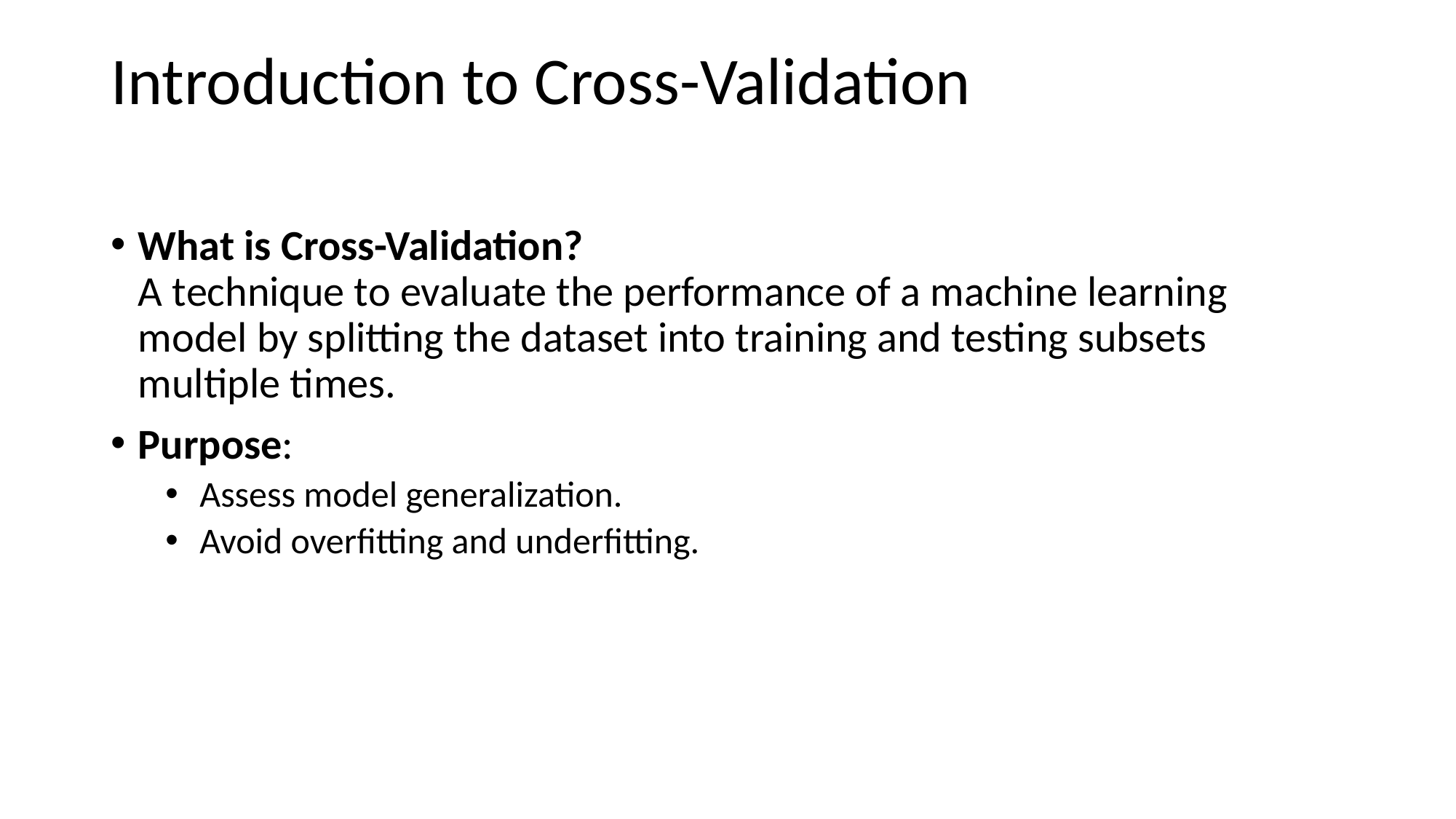

# Introduction to Cross-Validation
What is Cross-Validation?
A technique to evaluate the performance of a machine learning model by splitting the dataset into training and testing subsets multiple times.
Purpose:
Assess model generalization.
Avoid overfitting and underfitting.